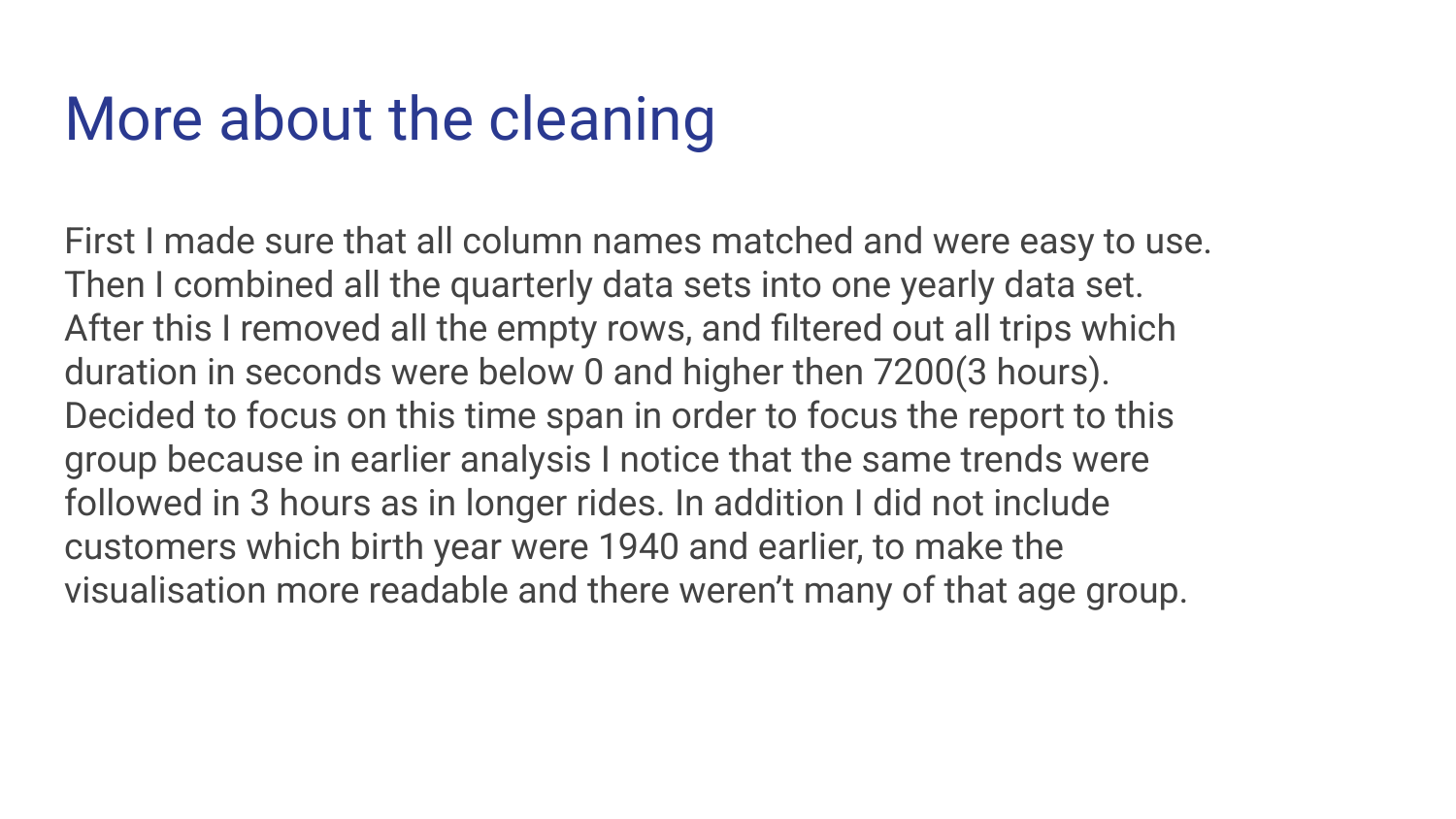

# More about the cleaning
First I made sure that all column names matched and were easy to use.
Then I combined all the quarterly data sets into one yearly data set.
After this I removed all the empty rows, and filtered out all trips which duration in seconds were below 0 and higher then 7200(3 hours).
Decided to focus on this time span in order to focus the report to this group because in earlier analysis I notice that the same trends were followed in 3 hours as in longer rides. In addition I did not include customers which birth year were 1940 and earlier, to make the visualisation more readable and there weren’t many of that age group.